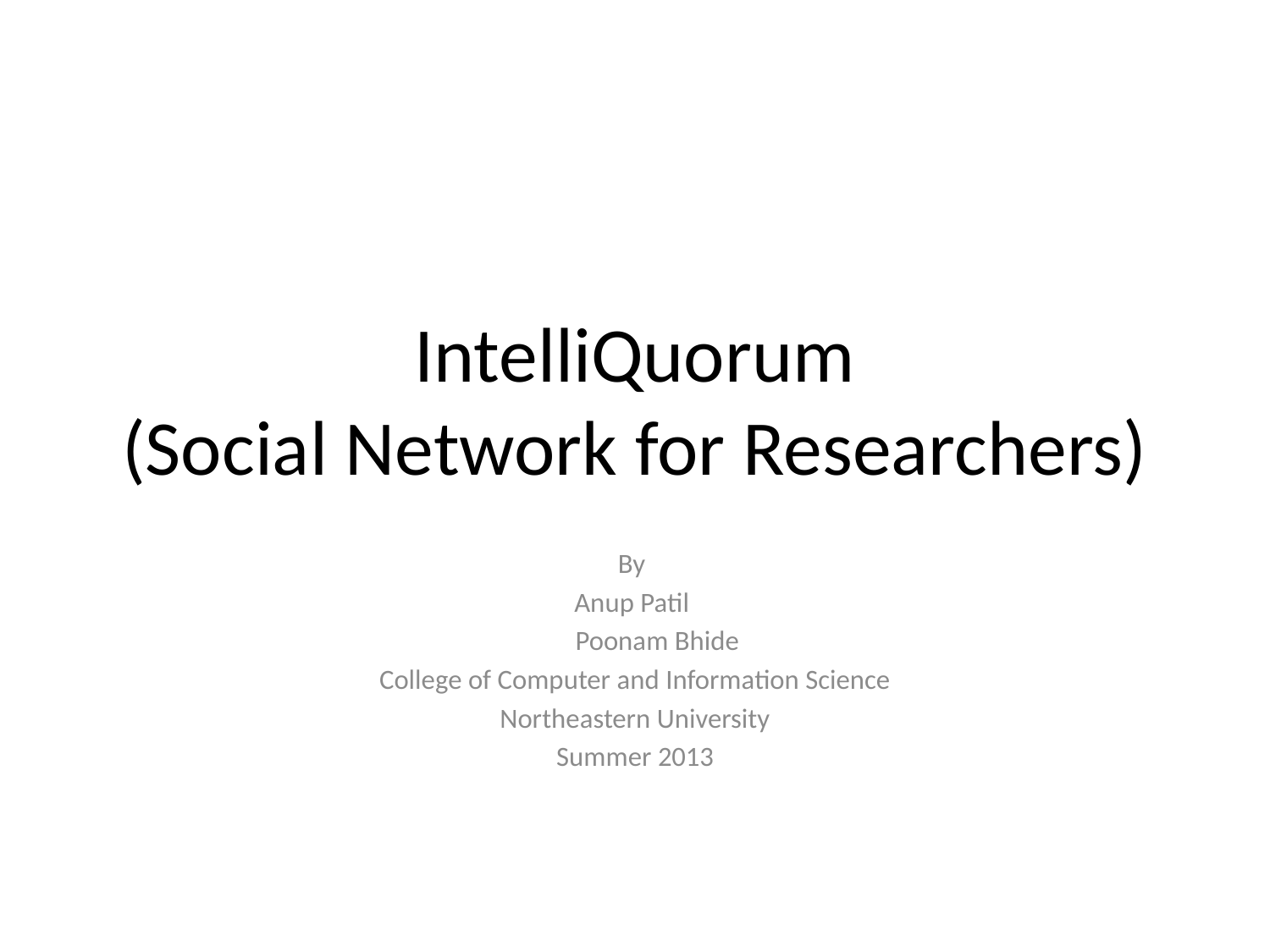

# IntelliQuorum (Social Network for Researchers)
By
Anup Patil
        Poonam Bhide
College of Computer and Information Science
Northeastern University
Summer 2013